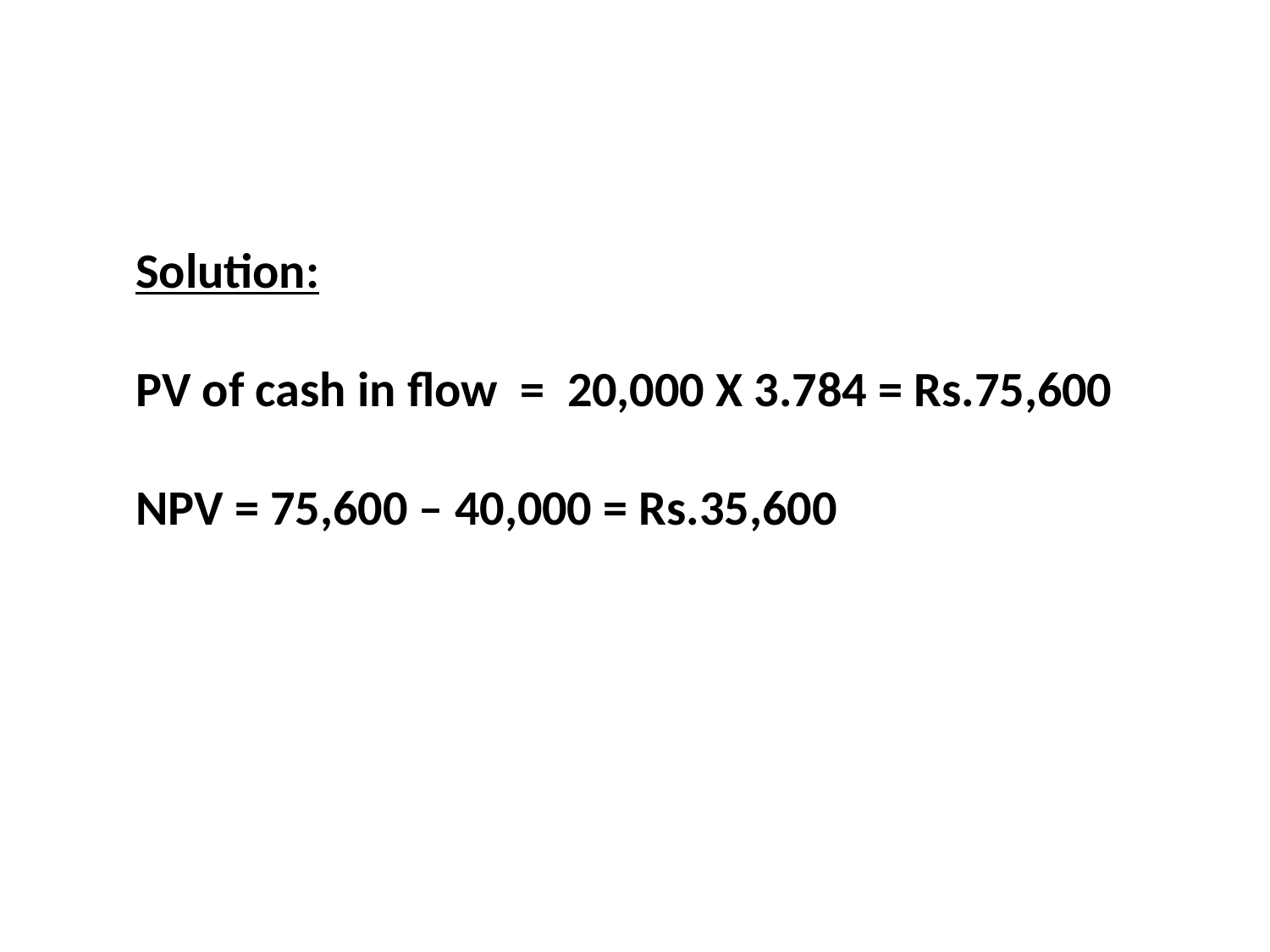

Solution:

PV of cash in flow  =  20,000 X 3.784 = Rs.75,600

NPV = 75,600 – 40,000 = Rs.35,600